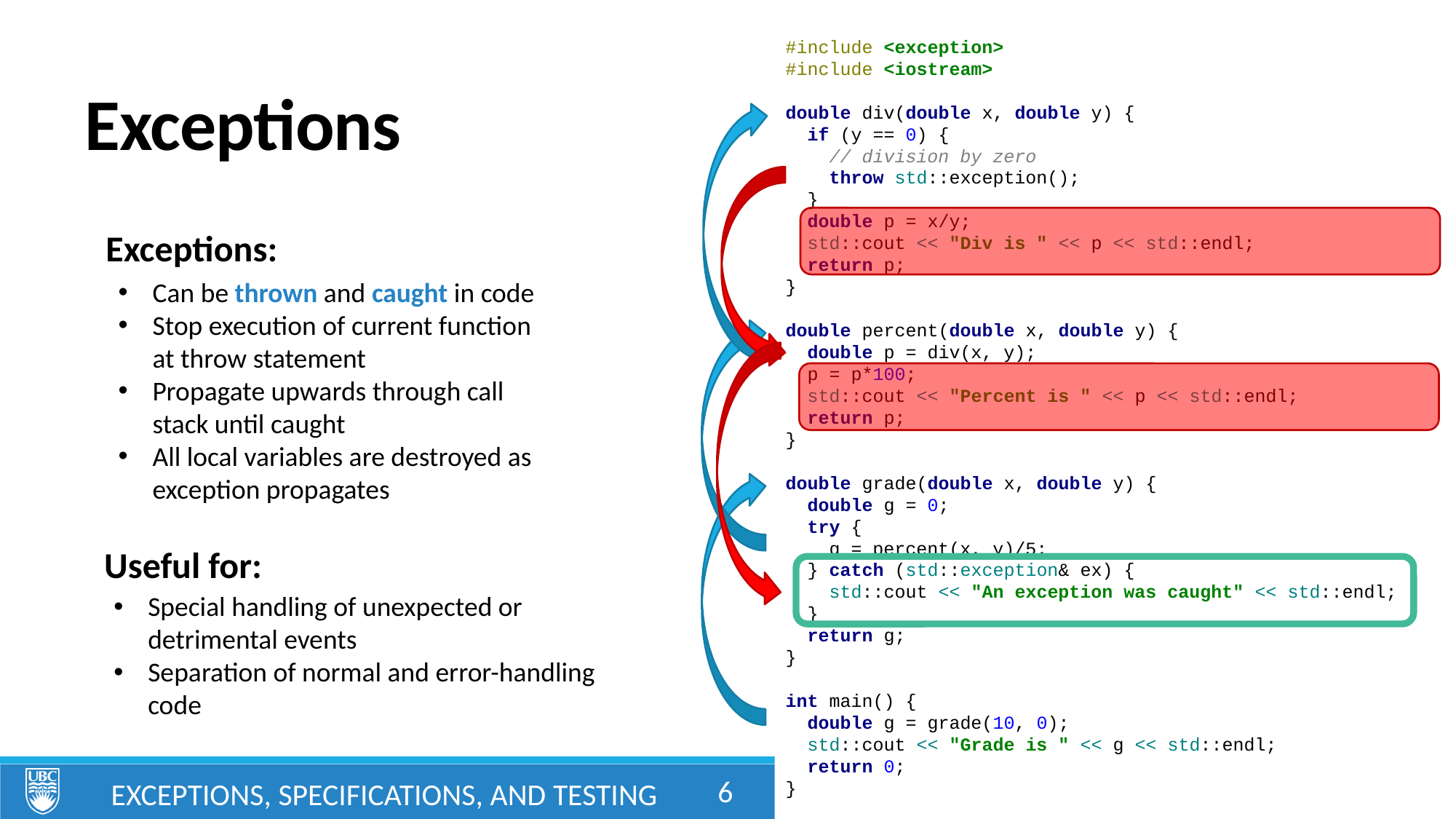

#include <exception>
#include <iostream>
double div(double x, double y) {
  if (y == 0) {
    // division by zero
    throw std::exception();
  }
  double p = x/y;
  std::cout << "Div is " << p << std::endl;
  return p;
}
double percent(double x, double y) {
  double p = div(x, y);
  p = p*100;
  std::cout << "Percent is " << p << std::endl;
  return p;
}
double grade(double x, double y) {
  double g = 0;
  try {
    g = percent(x, y)/5;
  } catch (std::exception& ex) {
    std::cout << "An exception was caught" << std::endl;
  }
  return g;
}
int main() {
  double g = grade(10, 0);
  std::cout << "Grade is " << g << std::endl;
  return 0;
}

# Exceptions

Exceptions:
Can be thrown and caught in code
Stop execution of current function at throw statement
Propagate upwards through call stack until caught
All local variables are destroyed as exception propagates

Useful for:

Special handling of unexpected or detrimental events
Separation of normal and error-handling code

6
Exceptions, Specifications, and Testing